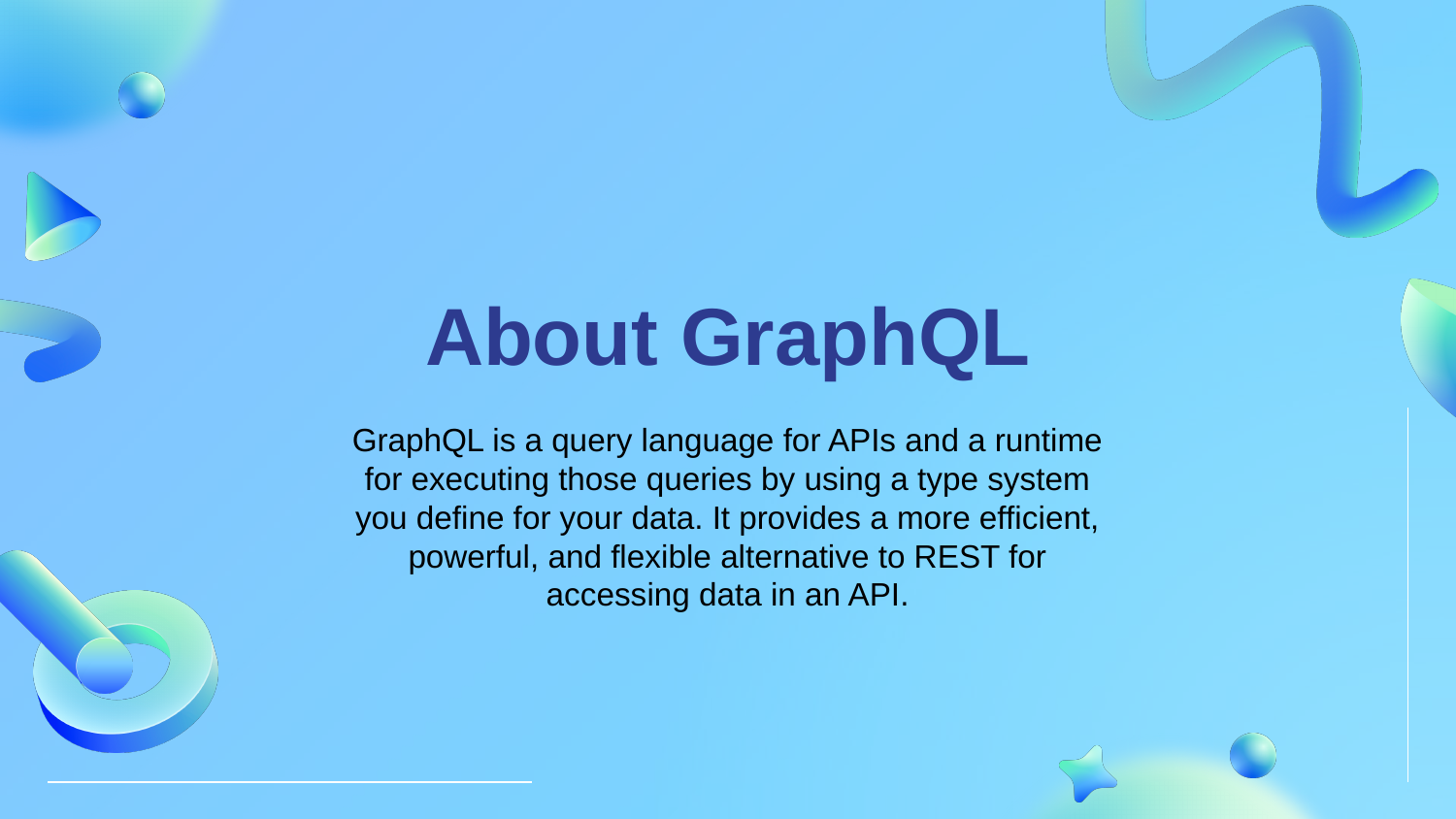

# About GraphQL
GraphQL is a query language for APIs and a runtime for executing those queries by using a type system you define for your data. It provides a more efficient, powerful, and flexible alternative to REST for accessing data in an API.